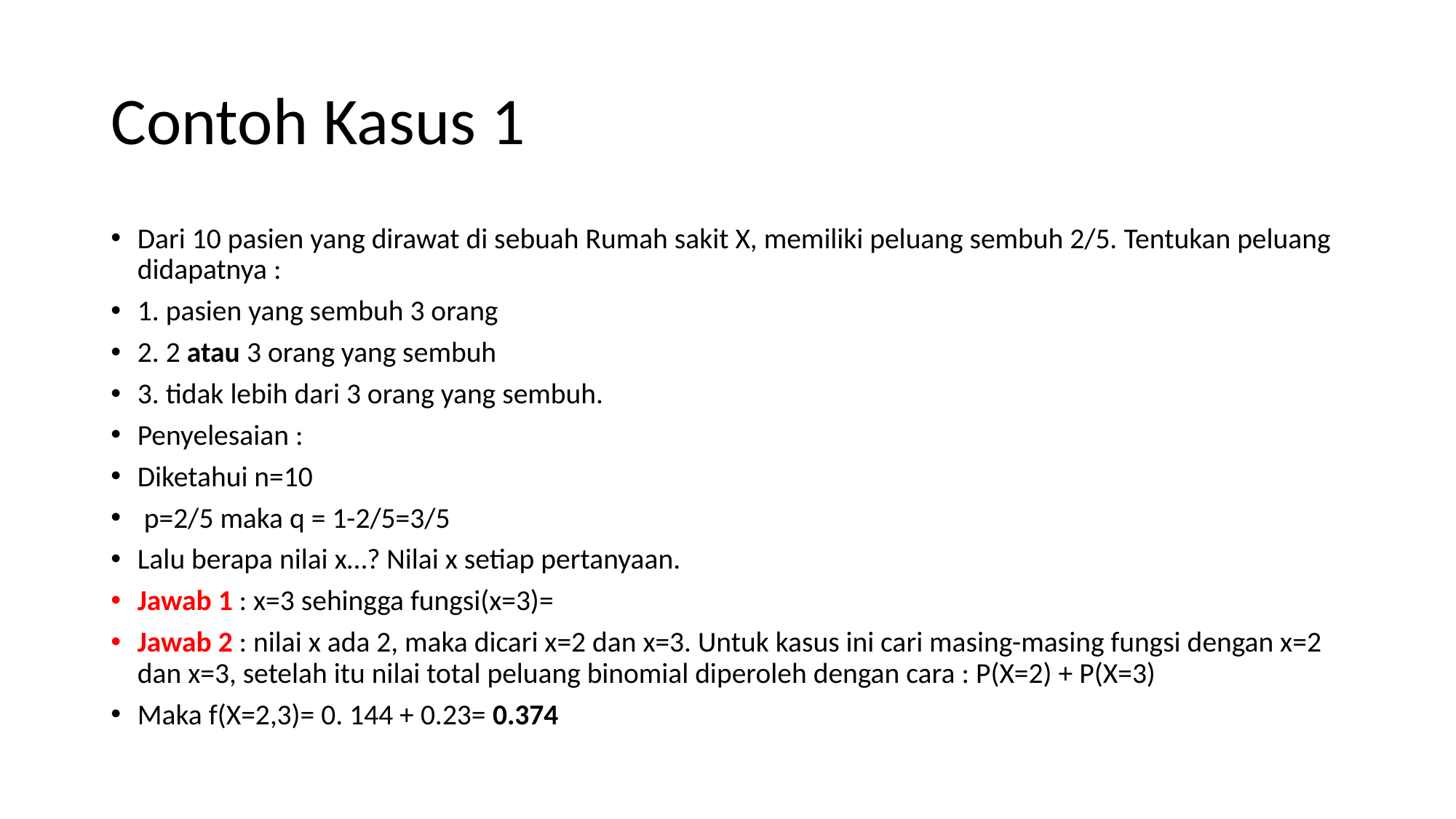

# Contoh Kasus 1
Dari 10 pasien yang dirawat di sebuah Rumah sakit X, memiliki peluang sembuh 2/5. Tentukan peluang didapatnya :
1. pasien yang sembuh 3 orang
2. 2 atau 3 orang yang sembuh
3. tidak lebih dari 3 orang yang sembuh.
Penyelesaian :
Diketahui n=10
 p=2/5 maka q = 1-2/5=3/5
Lalu berapa nilai x…? Nilai x setiap pertanyaan.
Jawab 1 : x=3 sehingga fungsi(x=3)=
Jawab 2 : nilai x ada 2, maka dicari x=2 dan x=3. Untuk kasus ini cari masing-masing fungsi dengan x=2 dan x=3, setelah itu nilai total peluang binomial diperoleh dengan cara : P(X=2) + P(X=3)
Maka f(X=2,3)= 0. 144 + 0.23= 0.374